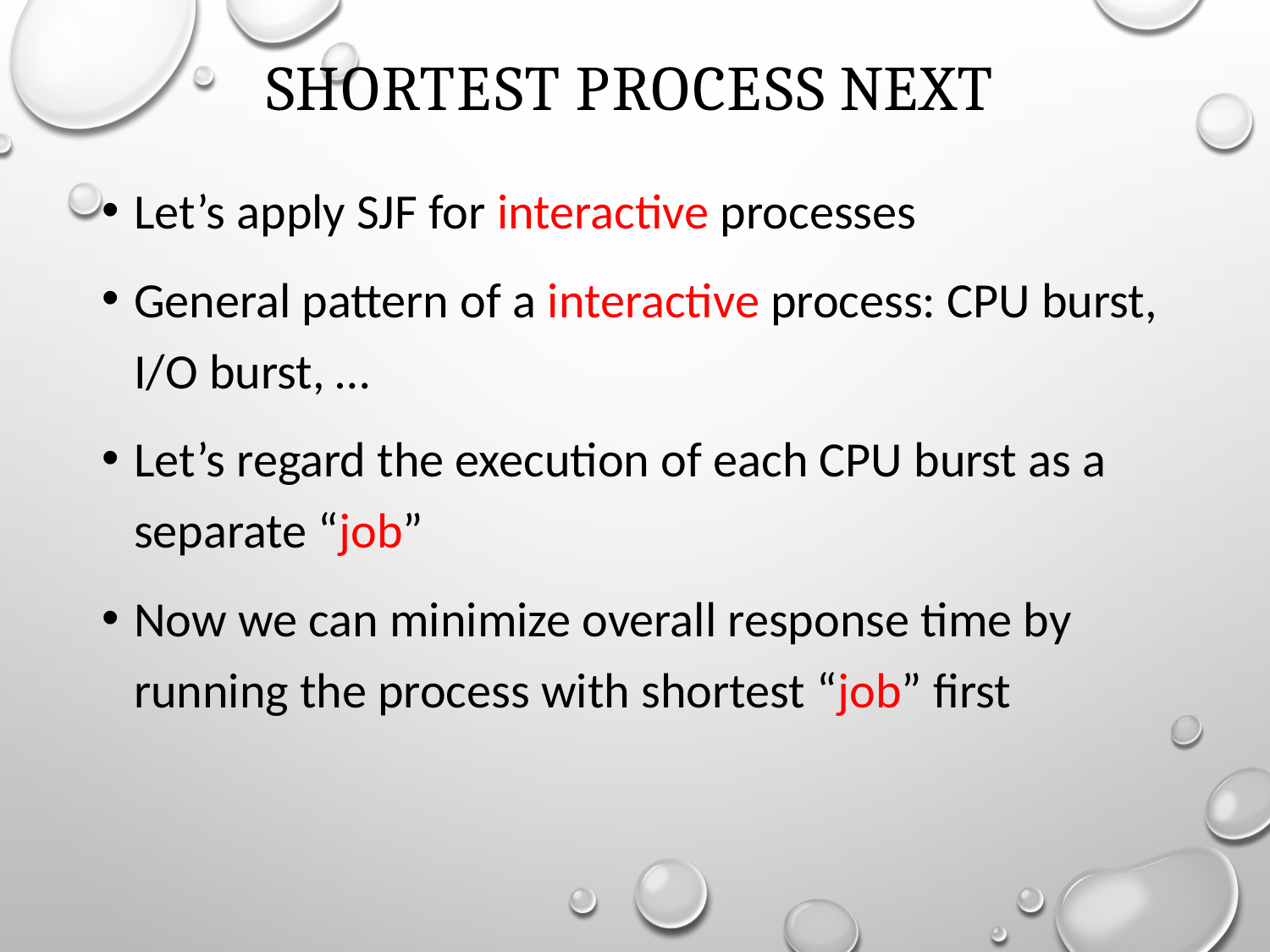

# Shortest Process Next
Let’s apply SJF for interactive processes
General pattern of a interactive process: CPU burst, I/O burst, …
Let’s regard the execution of each CPU burst as a separate “job”
Now we can minimize overall response time by running the process with shortest “job” first